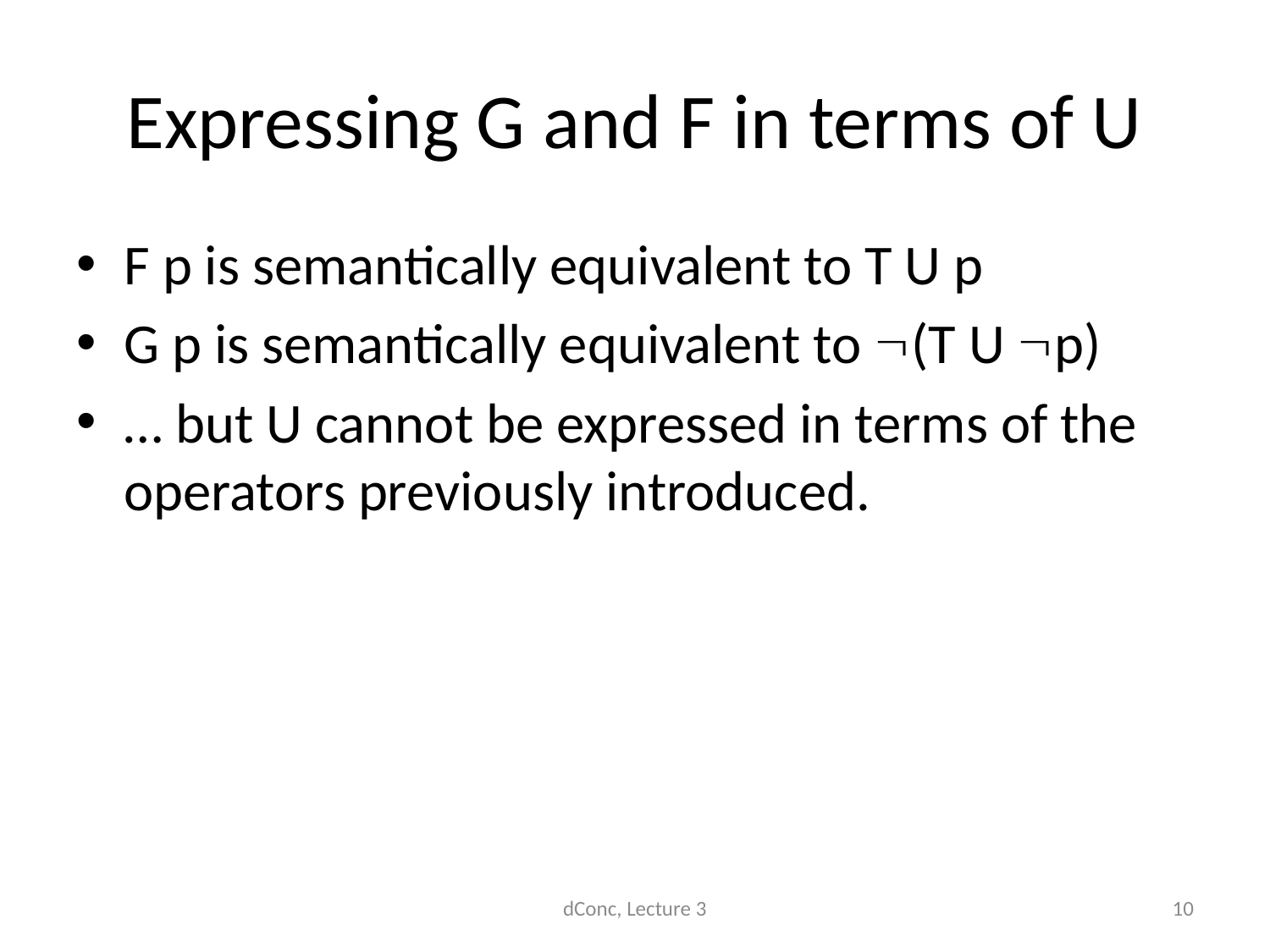

# Expressing G and F in terms of U
F p is semantically equivalent to T U p
G p is semantically equivalent to ¬(T U ¬p)
… but U cannot be expressed in terms of the operators previously introduced.
dConc, Lecture 3
10